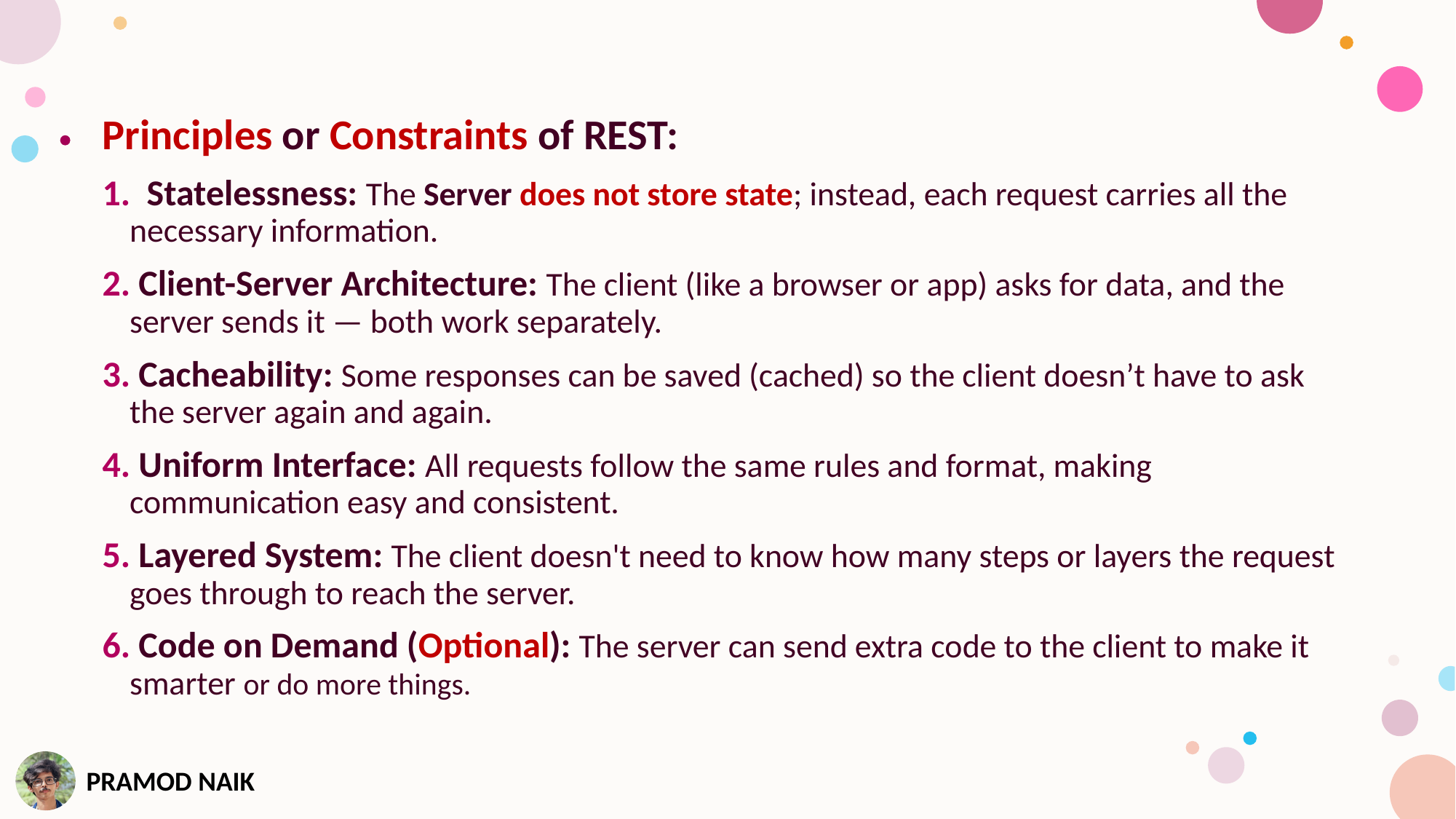

Principles or Constraints of REST:
  Statelessness: The Server does not store state; instead, each request carries all the necessary information.
 Client-Server Architecture: The client (like a browser or app) asks for data, and the server sends it — both work separately.
 Cacheability: Some responses can be saved (cached) so the client doesn’t have to ask the server again and again.
 Uniform Interface: All requests follow the same rules and format, making communication easy and consistent.
 Layered System: The client doesn't need to know how many steps or layers the request goes through to reach the server.
 Code on Demand (Optional): The server can send extra code to the client to make it smarter or do more things.